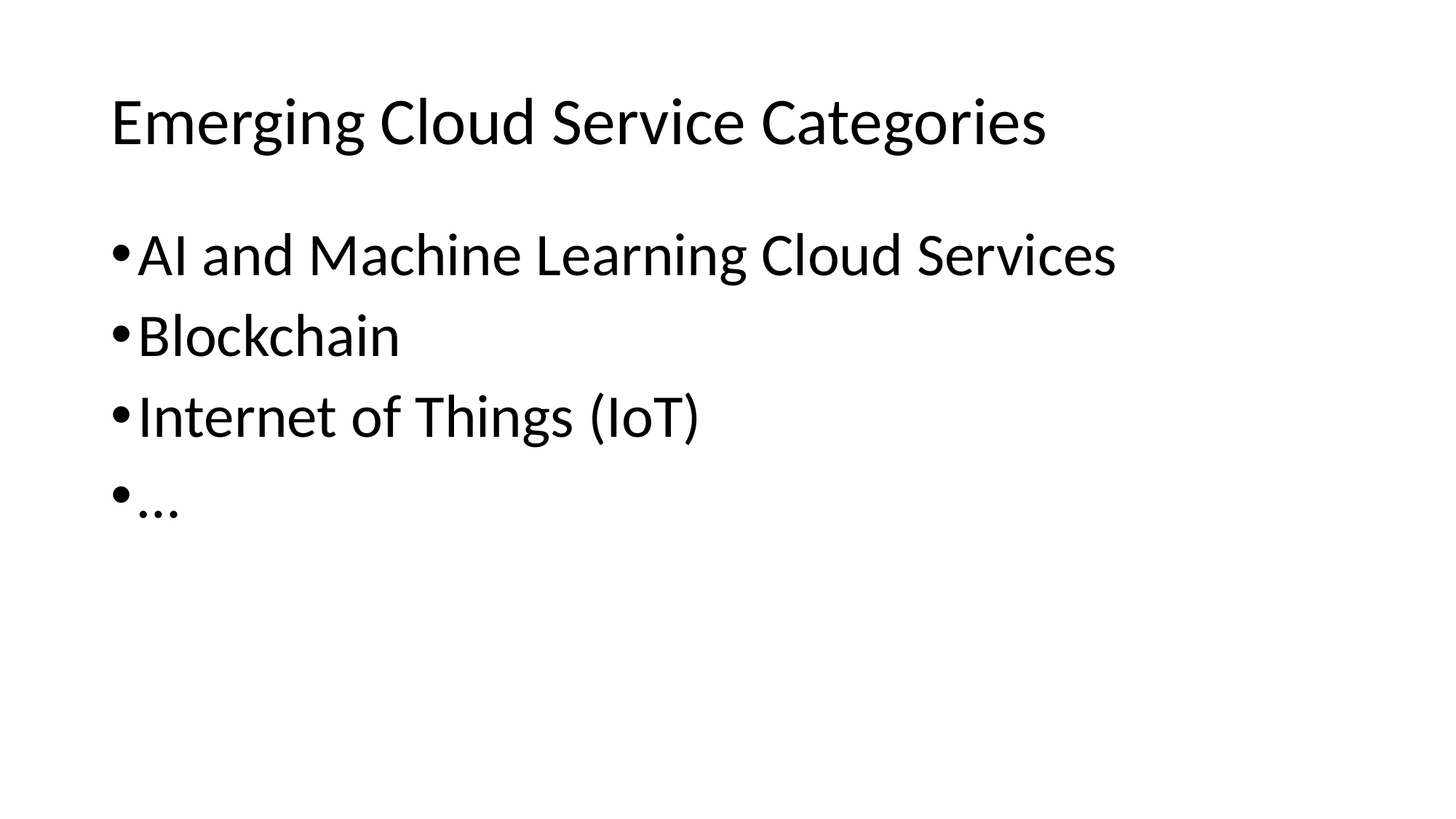

# Emerging Cloud Service Categories
AI and Machine Learning Cloud Services
Blockchain
Internet of Things (IoT)
…